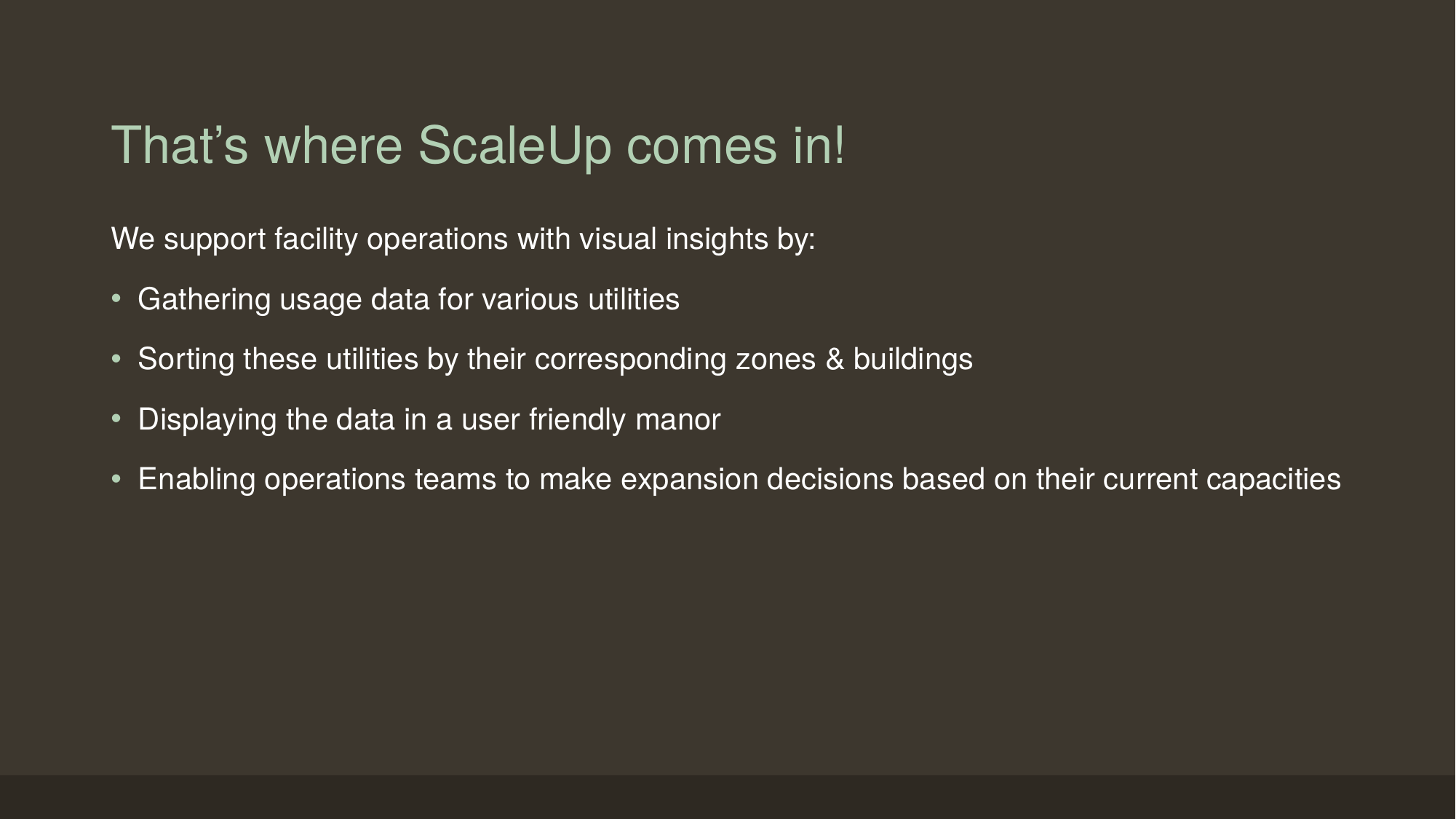

# That’s where ScaleUp comes in!
We support facility operations with visual insights by:
Gathering usage data for various utilities
Sorting these utilities by their corresponding zones & buildings
Displaying the data in a user friendly manor
Enabling operations teams to make expansion decisions based on their current capacities